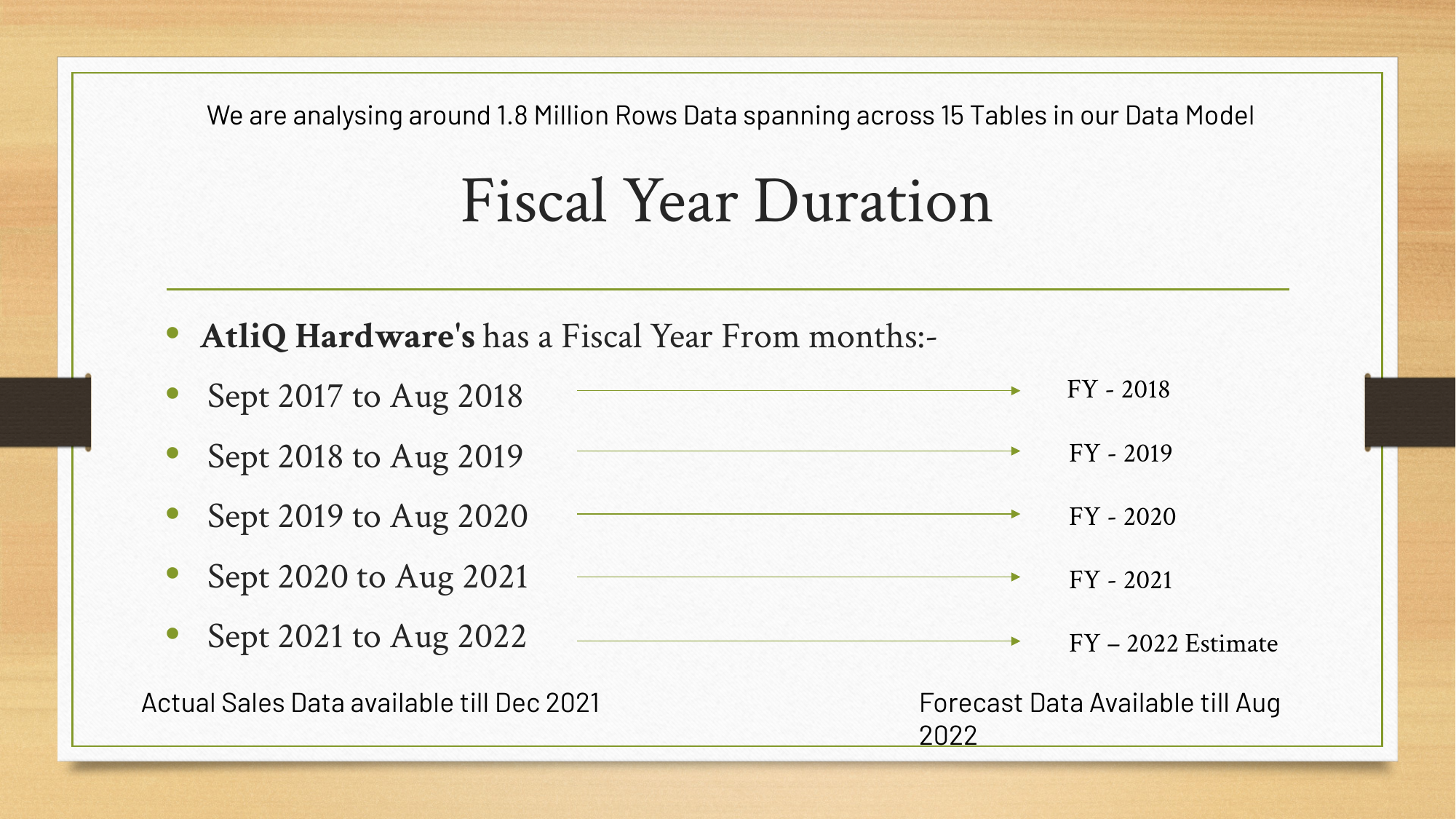

We are analysing around 1.8 Million Rows Data spanning across 15 Tables in our Data Model
# Fiscal Year Duration
AtliQ Hardware's has a Fiscal Year From months:-
 Sept 2017 to Aug 2018
 Sept 2018 to Aug 2019
 Sept 2019 to Aug 2020
 Sept 2020 to Aug 2021
 Sept 2021 to Aug 2022

FY - 2018
FY - 2019
FY - 2020
FY - 2021
FY – 2022 Estimate
Actual Sales Data available till Dec 2021
Forecast Data Available till Aug 2022